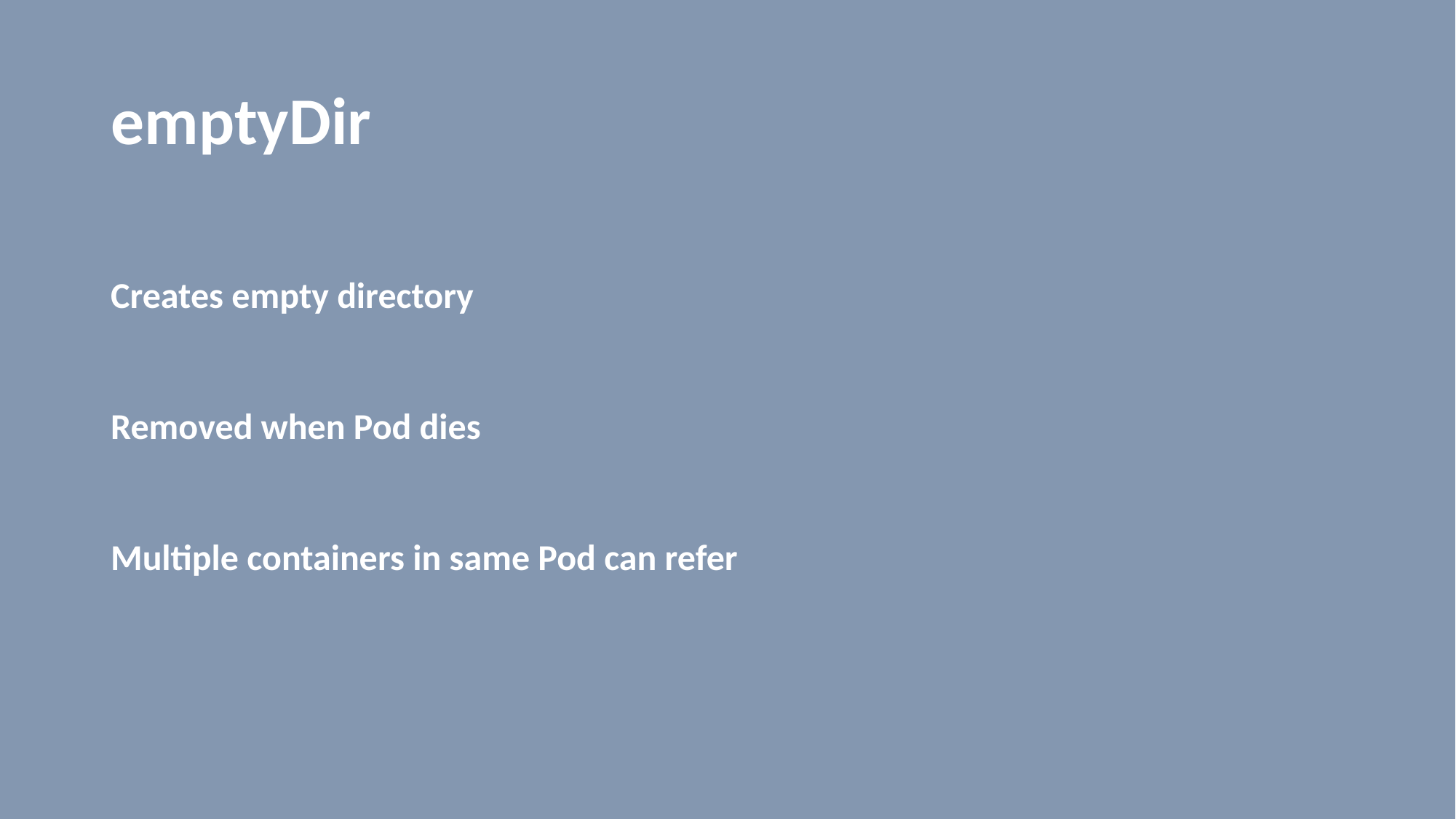

# emptyDir

Creates empty directory

Removed when Pod dies

Multiple containers in same Pod can refer